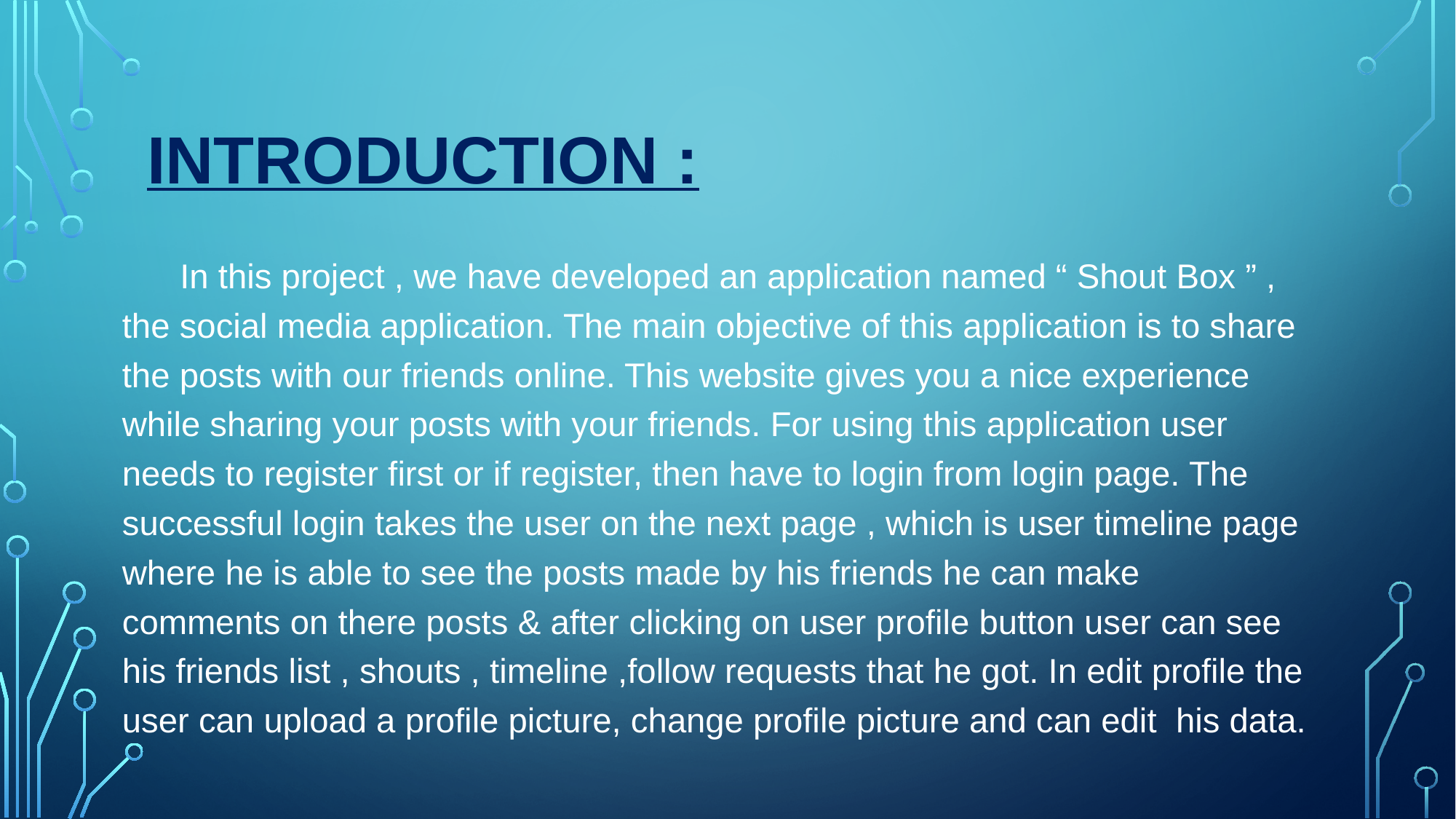

# Introduction :
      In this project , we have developed an application named “ Shout Box ” , the social media application. The main objective of this application is to share the posts with our friends online. This website gives you a nice experience while sharing your posts with your friends. For using this application user needs to register first or if register, then have to login from login page. The successful login takes the user on the next page , which is user timeline page where he is able to see the posts made by his friends he can make comments on there posts & after clicking on user profile button user can see his friends list , shouts , timeline ,follow requests that he got. In edit profile the user can upload a profile picture, change profile picture and can edit  his data.